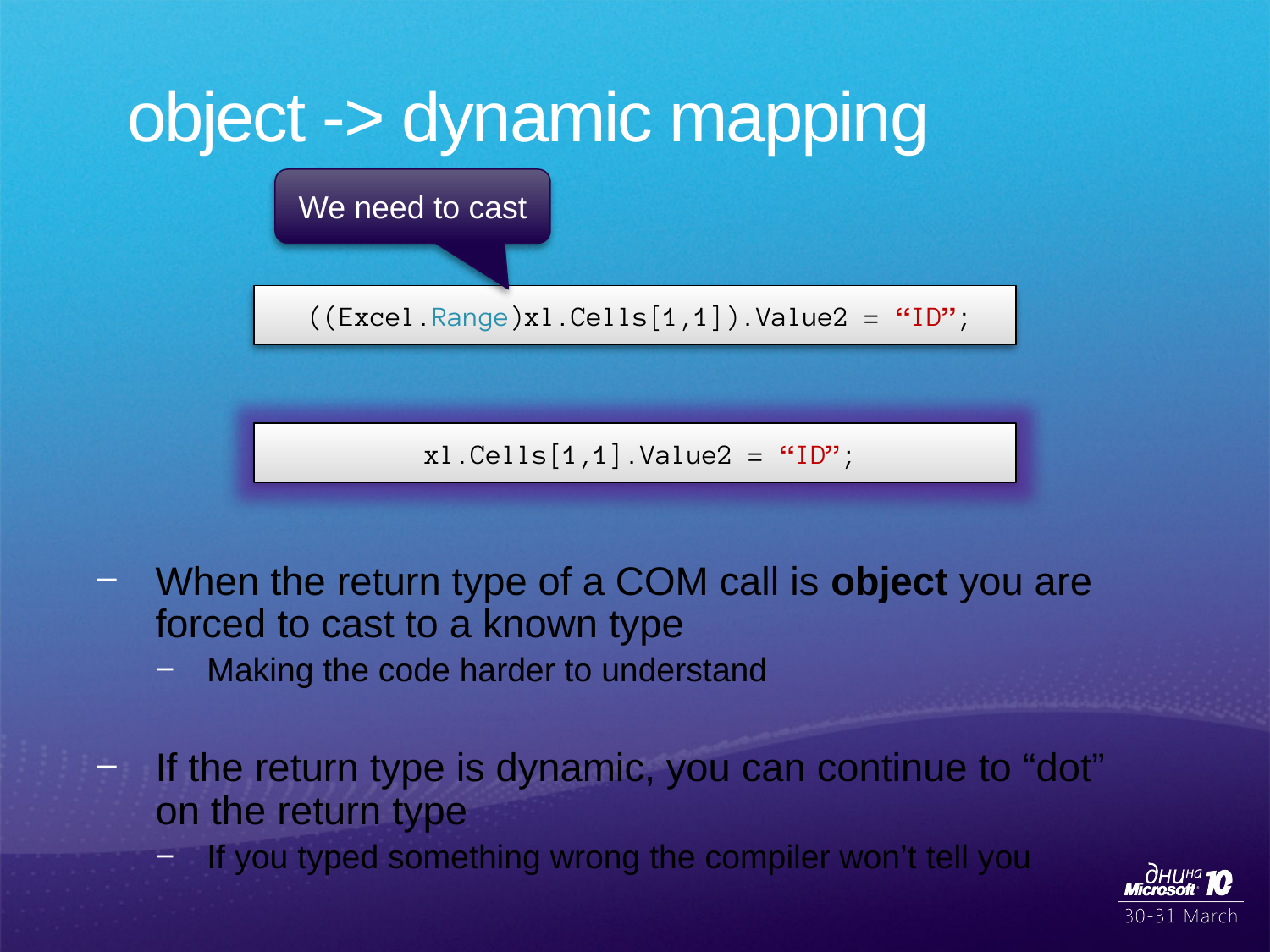

object -> dynamic mapping
We need to cast
((Excel.Range)xl.Cells[1,1]).Value2 = “ID”;
xl.Cells[1,1].Value2 = “ID”;
When the return type of a COM call is object you are forced to cast to a known type
Making the code harder to understand

If the return type is dynamic, you can continue to “dot” on the return type
If you typed something wrong the compiler won’t tell you